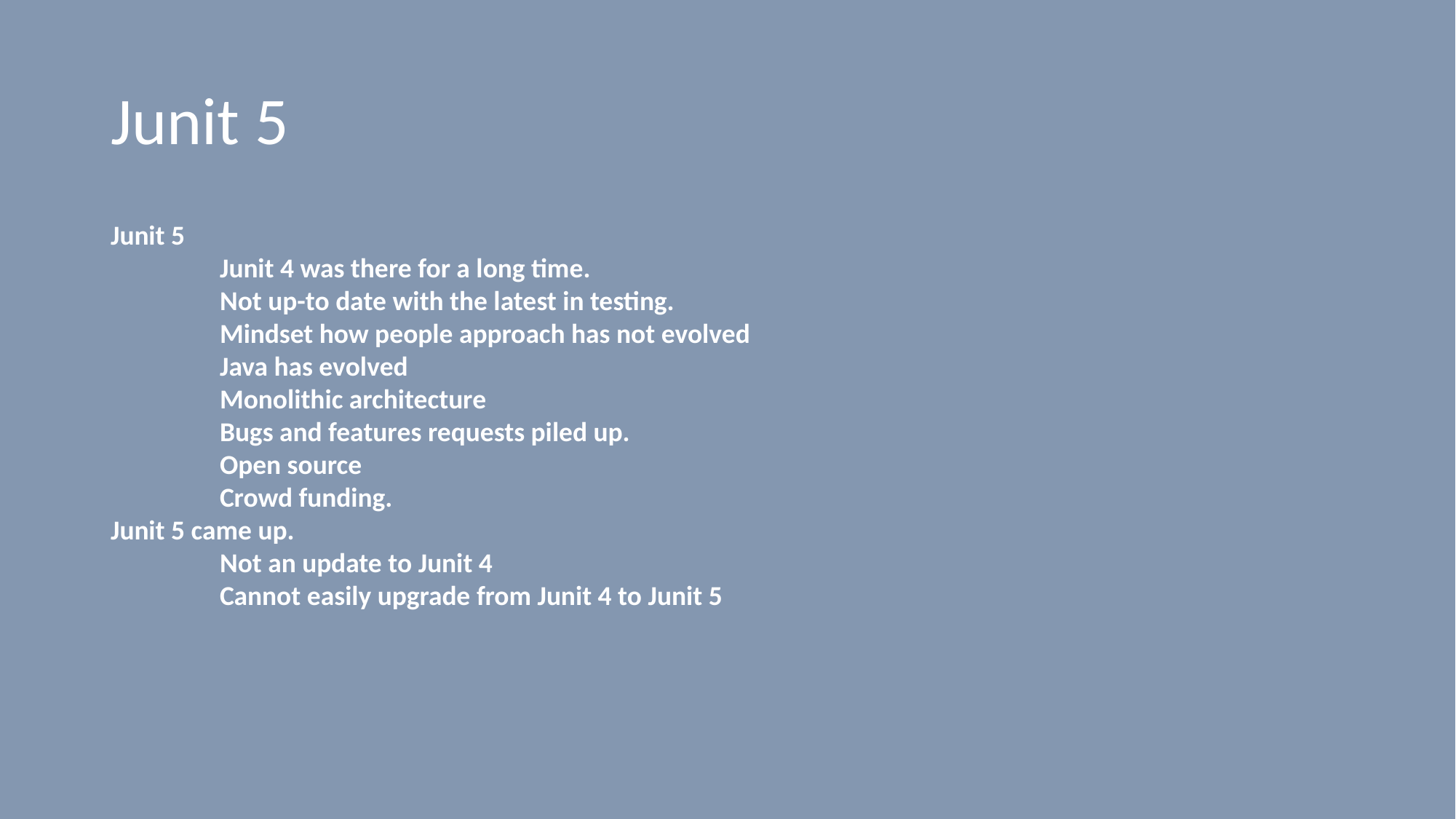

# Junit 5
Junit 5
	Junit 4 was there for a long time.
	Not up-to date with the latest in testing.
	Mindset how people approach has not evolved
	Java has evolved
	Monolithic architecture
	Bugs and features requests piled up.
	Open source
	Crowd funding.
Junit 5 came up.
	Not an update to Junit 4
	Cannot easily upgrade from Junit 4 to Junit 5